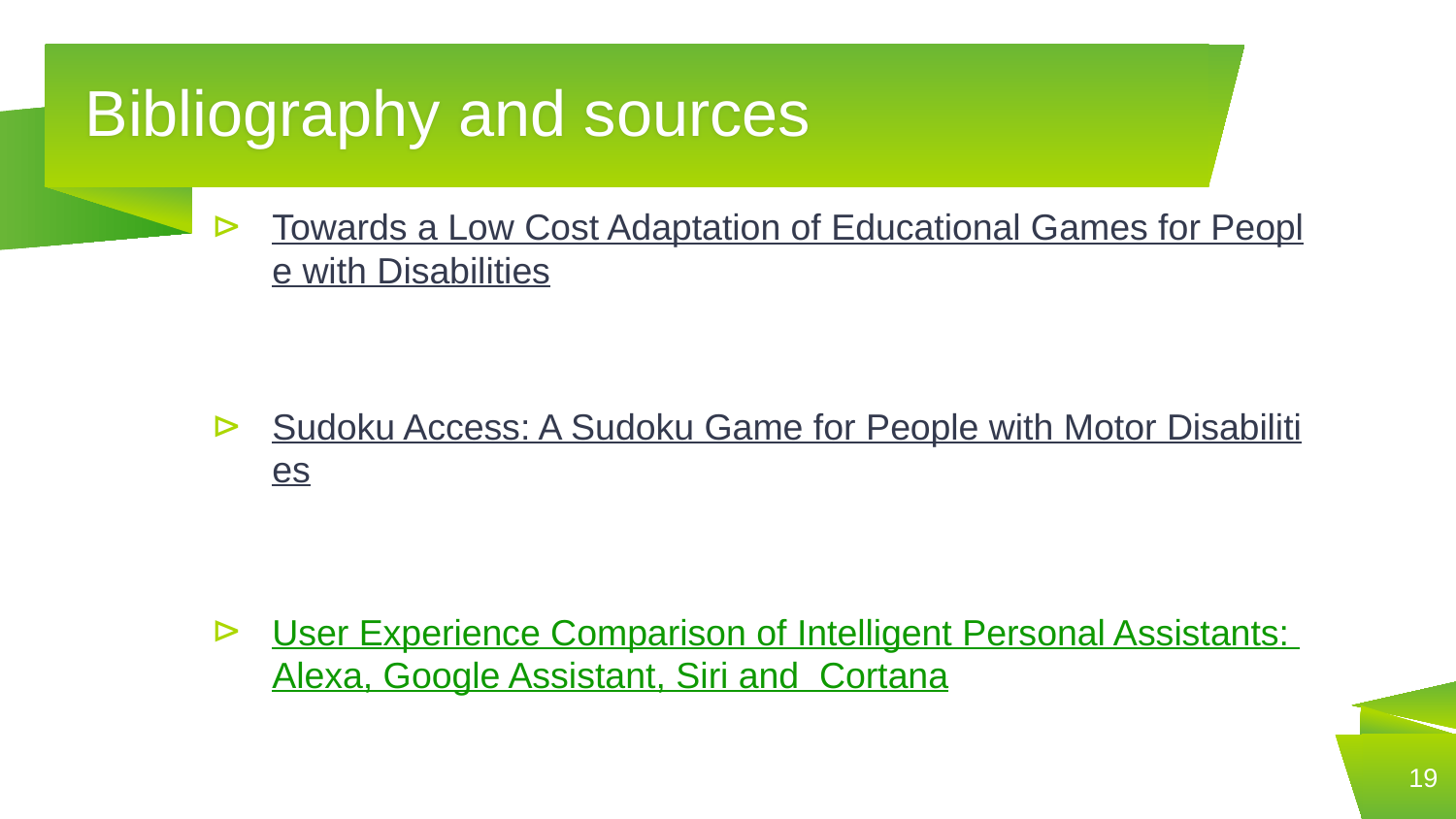

# Bibliography and sources
Towards a Low Cost Adaptation of Educational Games for People with Disabilities
Sudoku Access: A Sudoku Game for People with Motor Disabilities
User Experience Comparison of Intelligent Personal Assistants: Alexa, Google Assistant, Siri and  Cortana
19